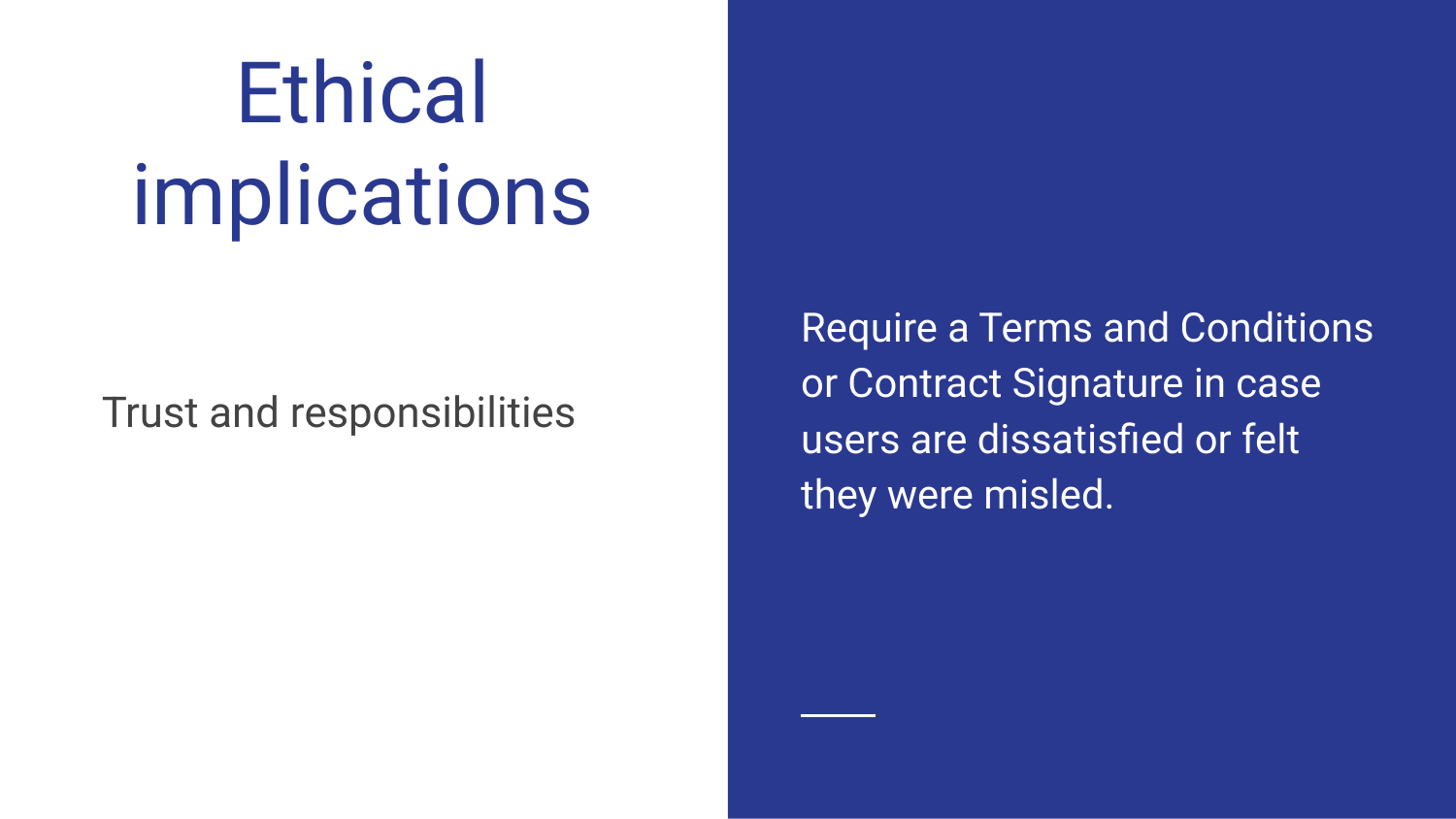

# Ethical implications

Require a Terms and Conditions or Contract Signature in case users are dissatisfied or felt they were misled.

Trust and responsibilities